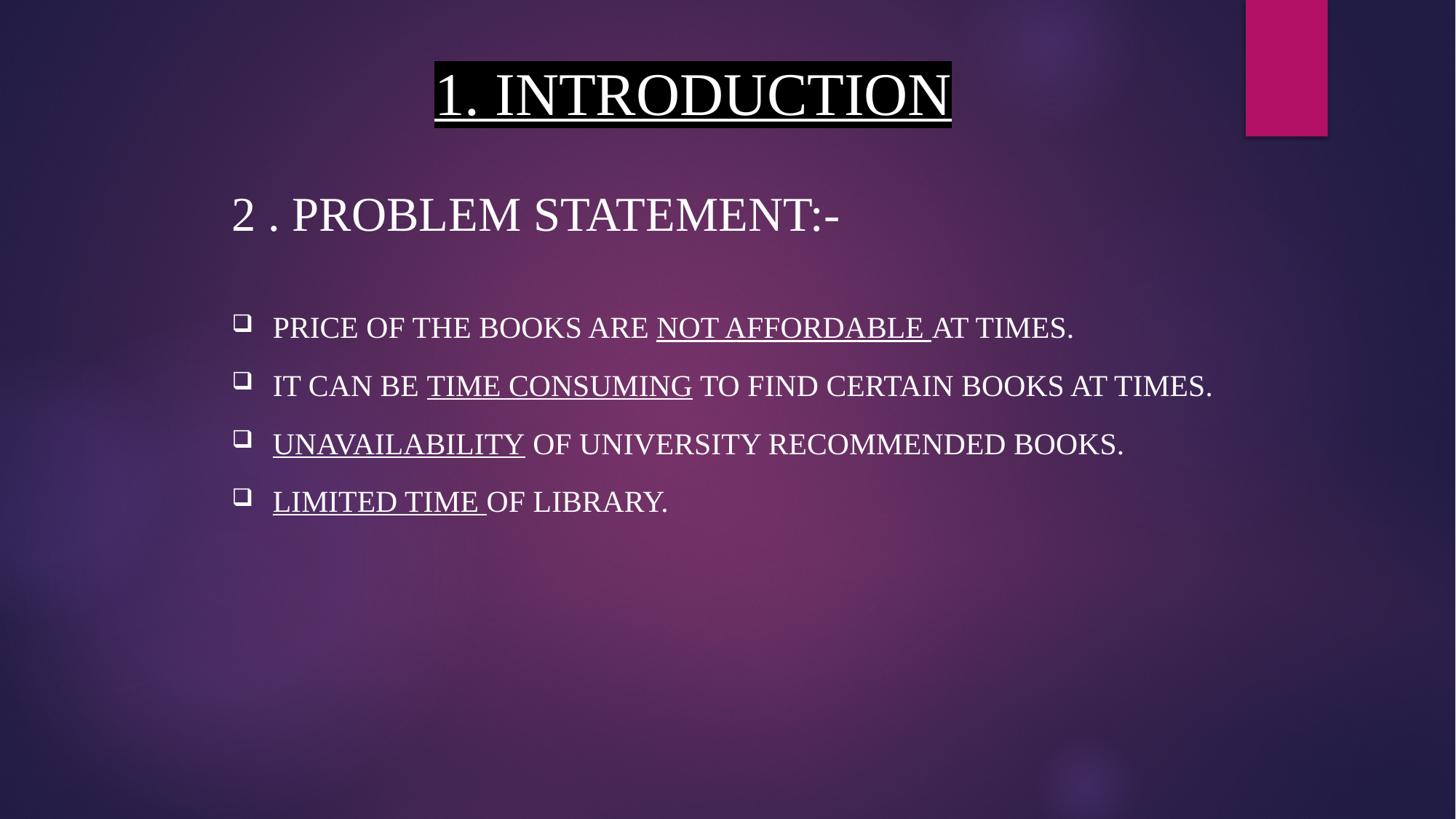

# 1. INTRODUCTION
2 . PROBLEM STATEMENT:-
Price of the Books are not affordable at times.
It can be time consuming to find certain books at times.
Unavailability of University recommended Books.
Limited time of library.